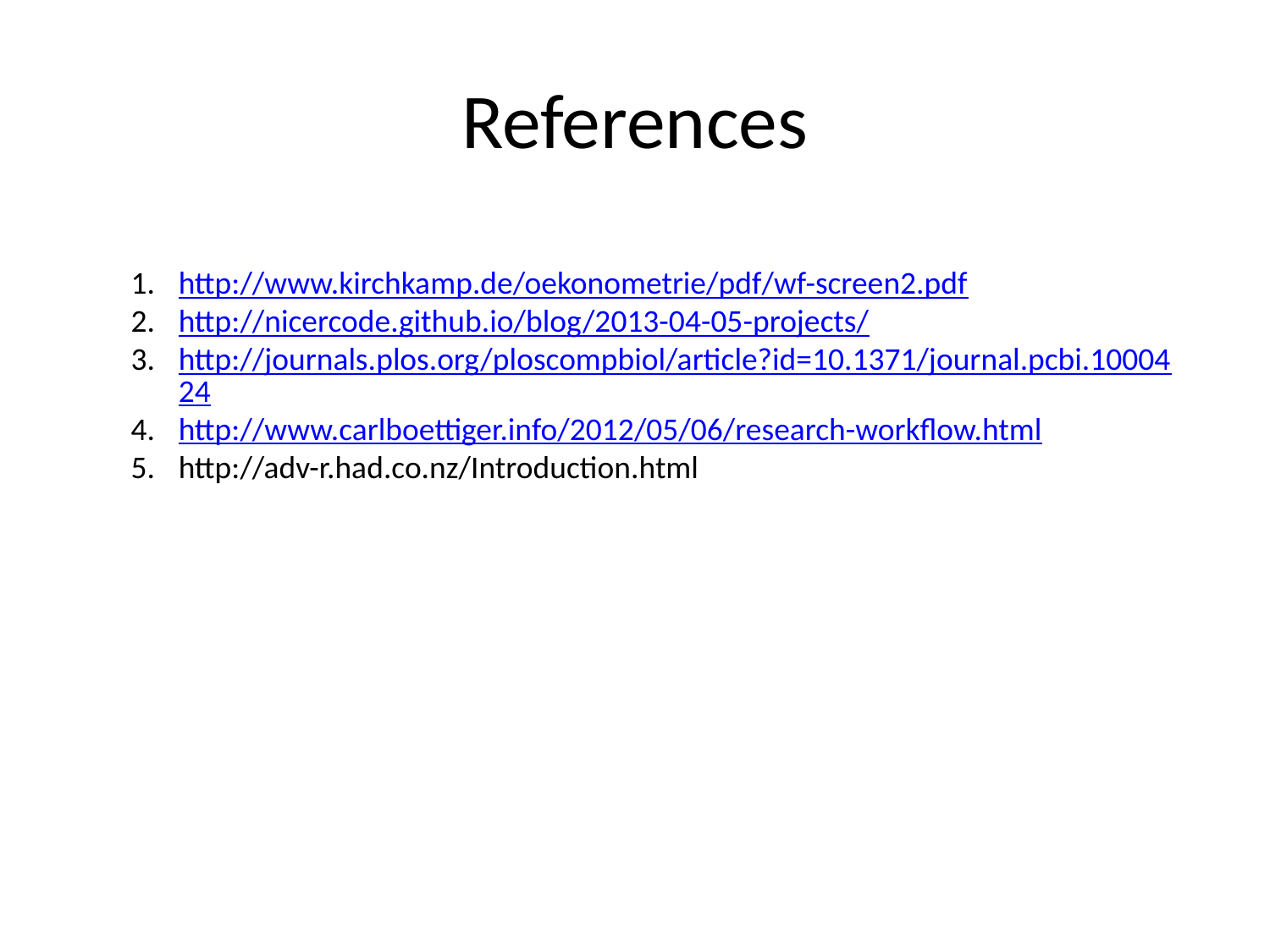

# References
http://www.kirchkamp.de/oekonometrie/pdf/wf-screen2.pdf
http://nicercode.github.io/blog/2013-04-05-projects/
http://journals.plos.org/ploscompbiol/article?id=10.1371/journal.pcbi.1000424
http://www.carlboettiger.info/2012/05/06/research-workflow.html
http://adv-r.had.co.nz/Introduction.html